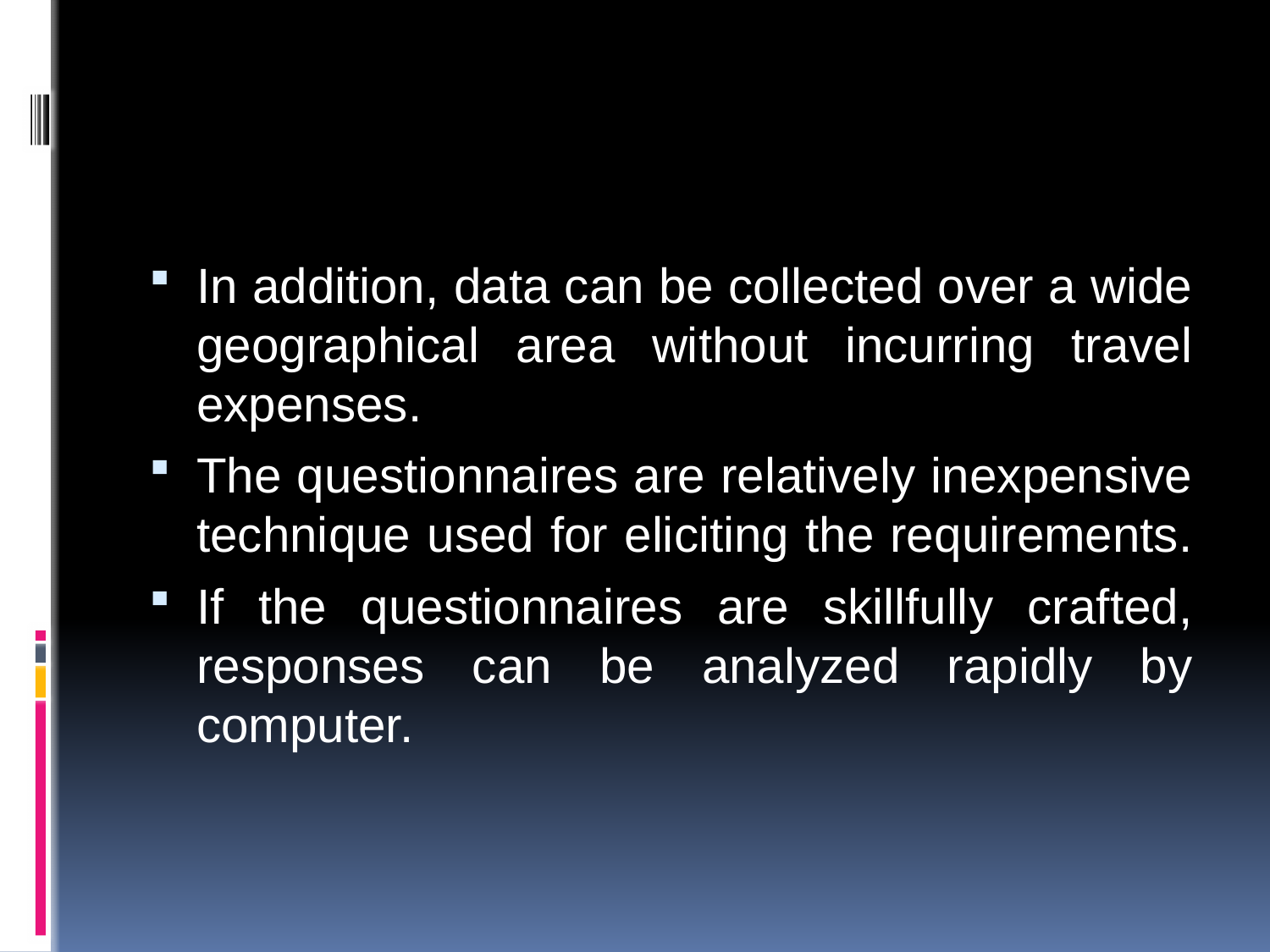

In addition, data can be collected over a wide geographical area without incurring travel expenses.
The questionnaires are relatively inexpensive technique used for eliciting the requirements.
If the questionnaires are skillfully crafted, responses can be analyzed rapidly by computer.